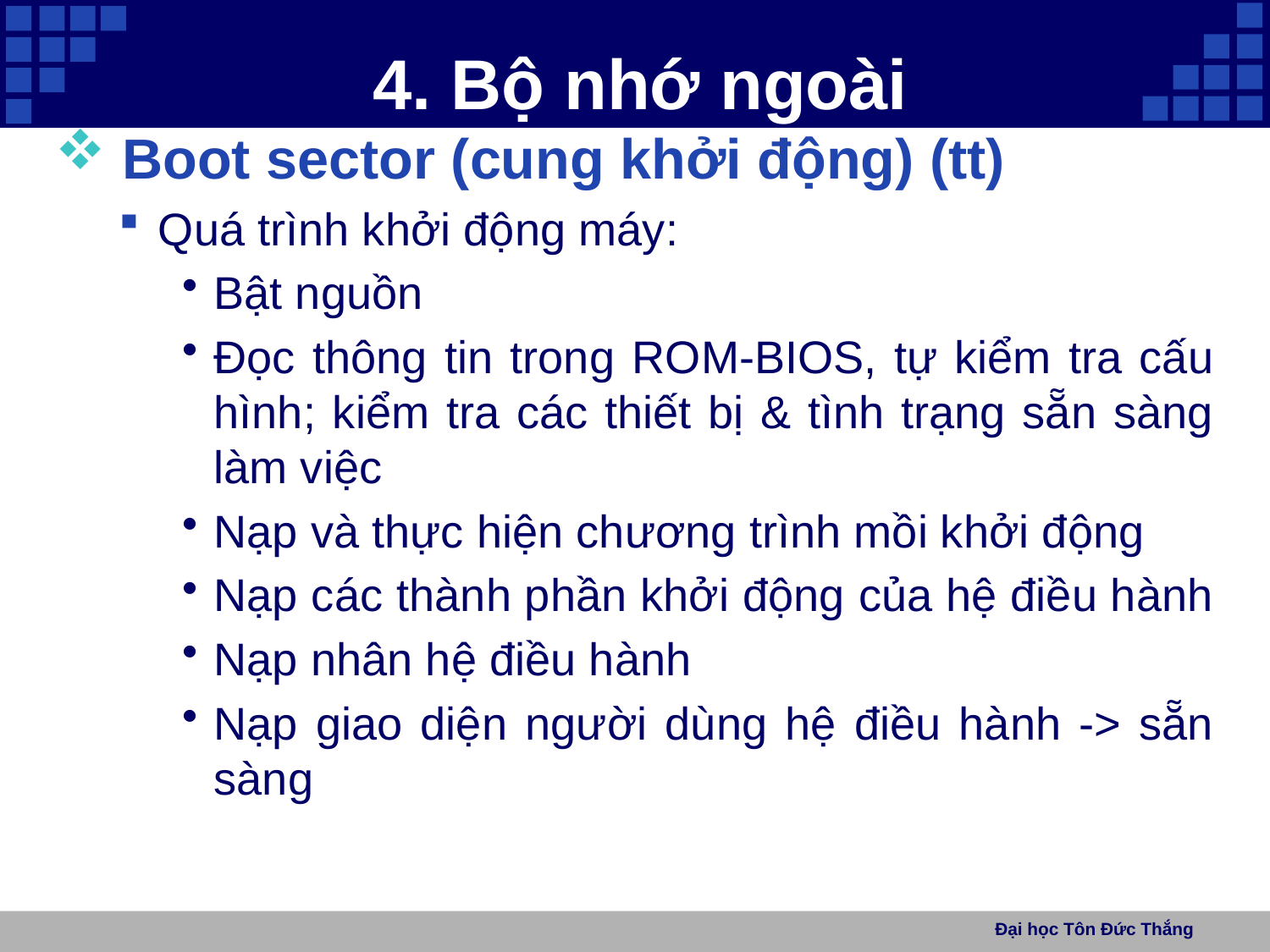

# 4. Bộ nhớ ngoài
 Boot sector (cung khởi động) (tt)
Quá trình khởi động máy:
Bật nguồn
Đọc thông tin trong ROM-BIOS, tự kiểm tra cấu hình; kiểm tra các thiết bị & tình trạng sẵn sàng làm việc
Nạp và thực hiện chương trình mồi khởi động
Nạp các thành phần khởi động của hệ điều hành
Nạp nhân hệ điều hành
Nạp giao diện người dùng hệ điều hành -> sẵn sàng
Đại học Tôn Đức Thắng